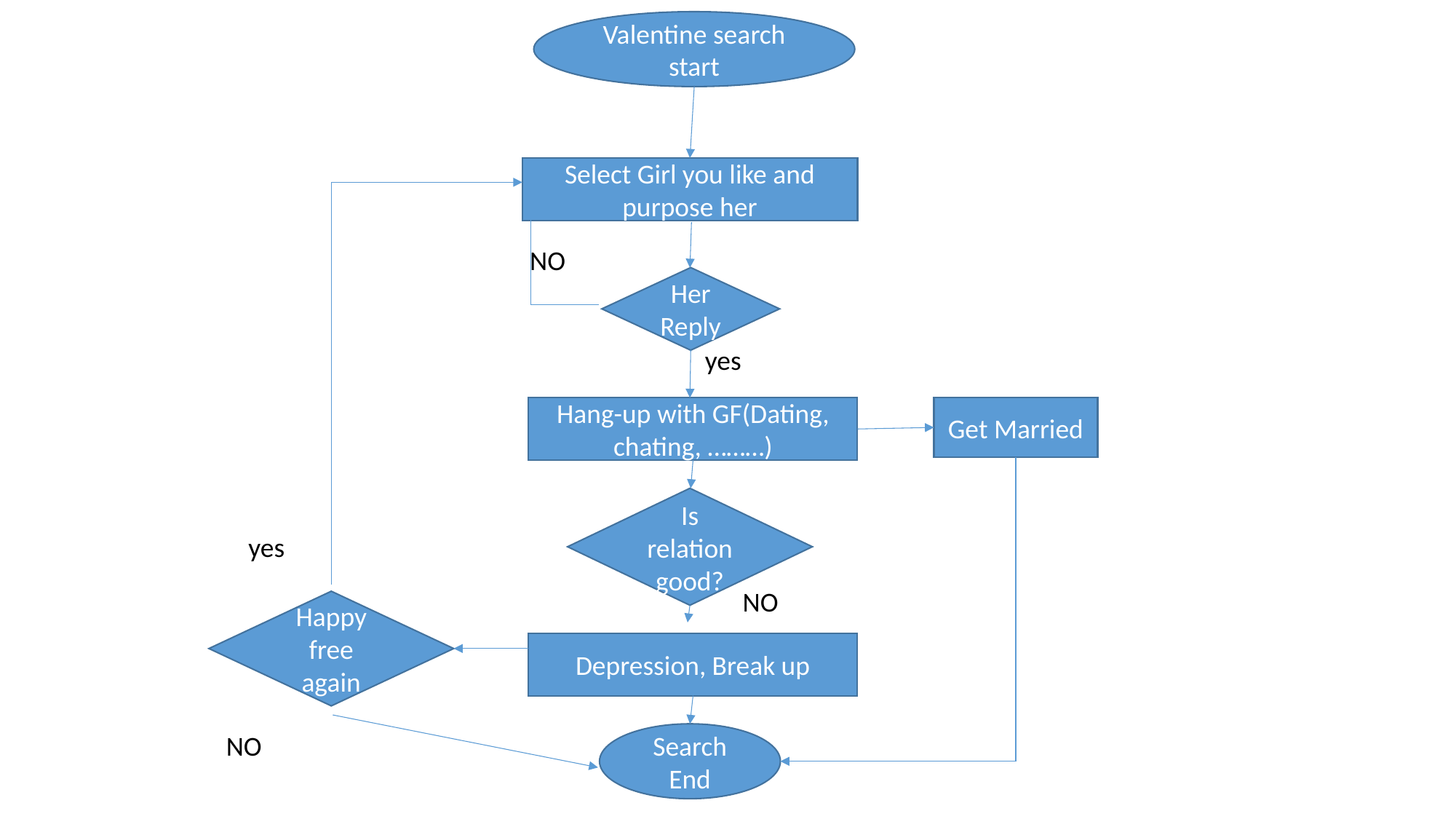

Valentine search
start
Select Girl you like and purpose her
NO
Her Reply
yes
Hang-up with GF(Dating, chating, ………)
Get Married
Is relation good?
yes
NO
Happy free again
Depression, Break up
NO
Search End